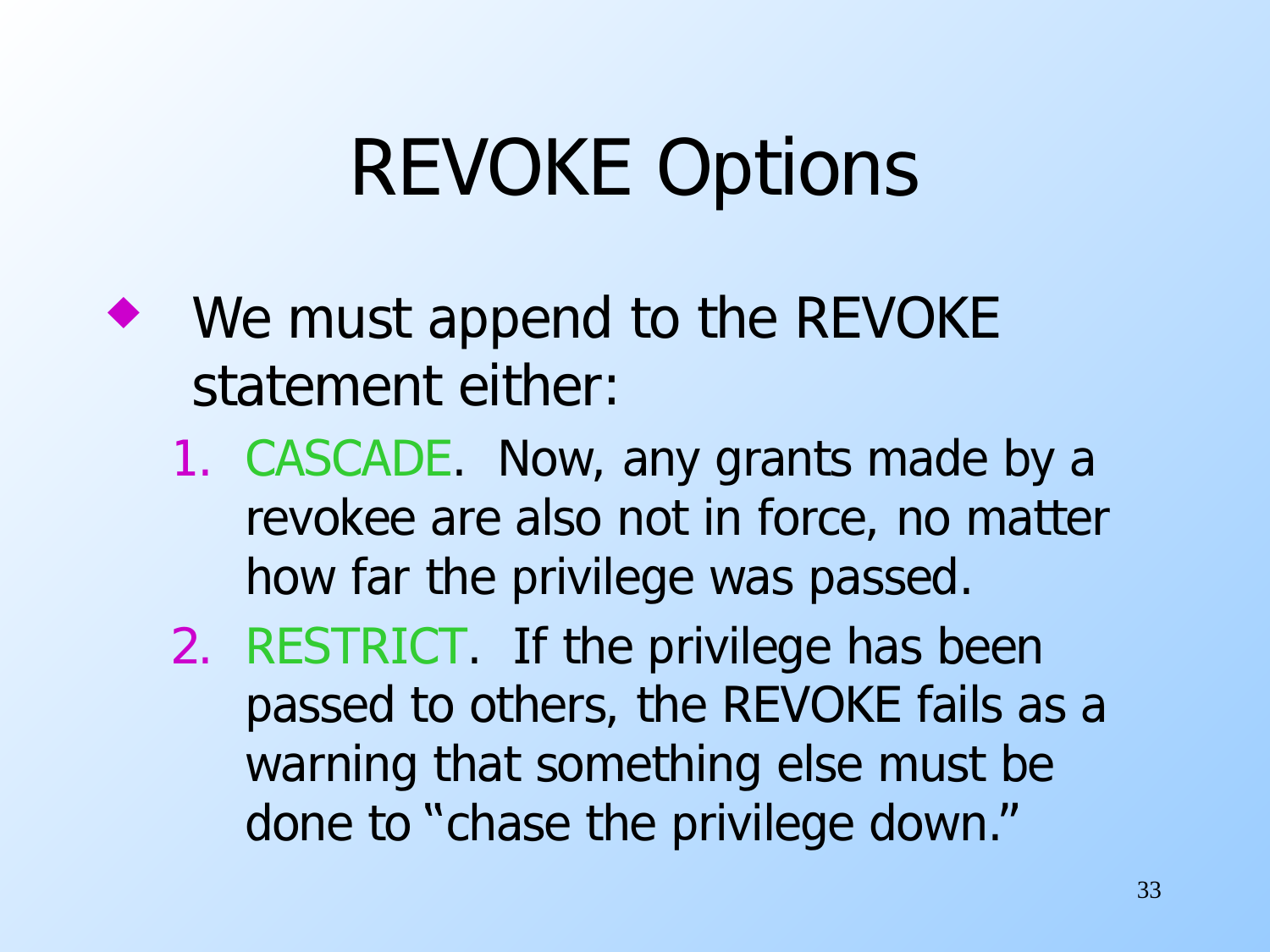

# REVOKE Options
We must append to the REVOKE statement either:
CASCADE.  Now, any grants made by a revokee are also not in force, no matter how far the privilege was passed.
RESTRICT.  If the privilege has been passed to others, the REVOKE fails as a warning that something else must be done to “chase the privilege down.”
33